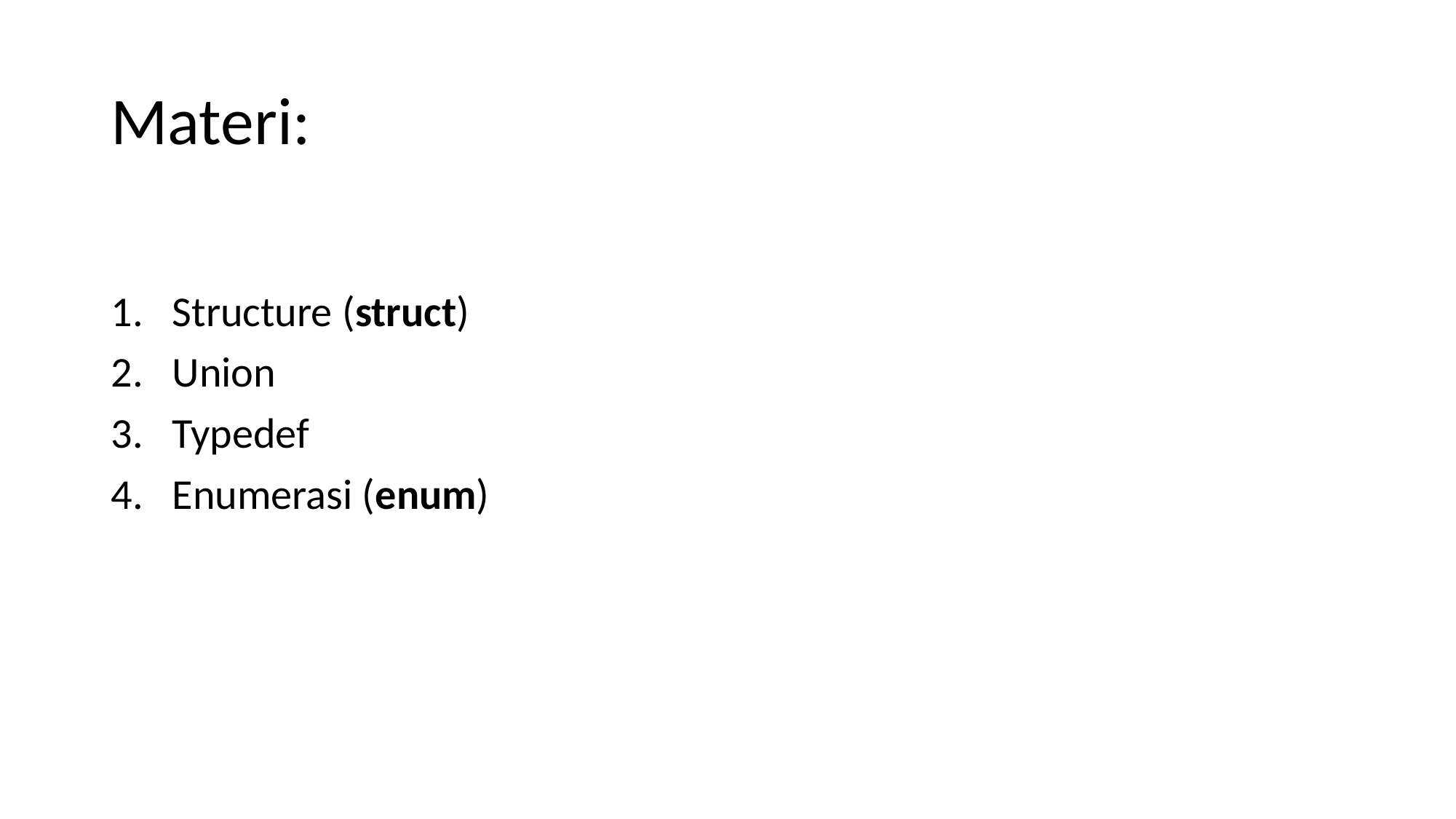

# Materi:

Structure (struct)
Union
Typedef
Enumerasi (enum)